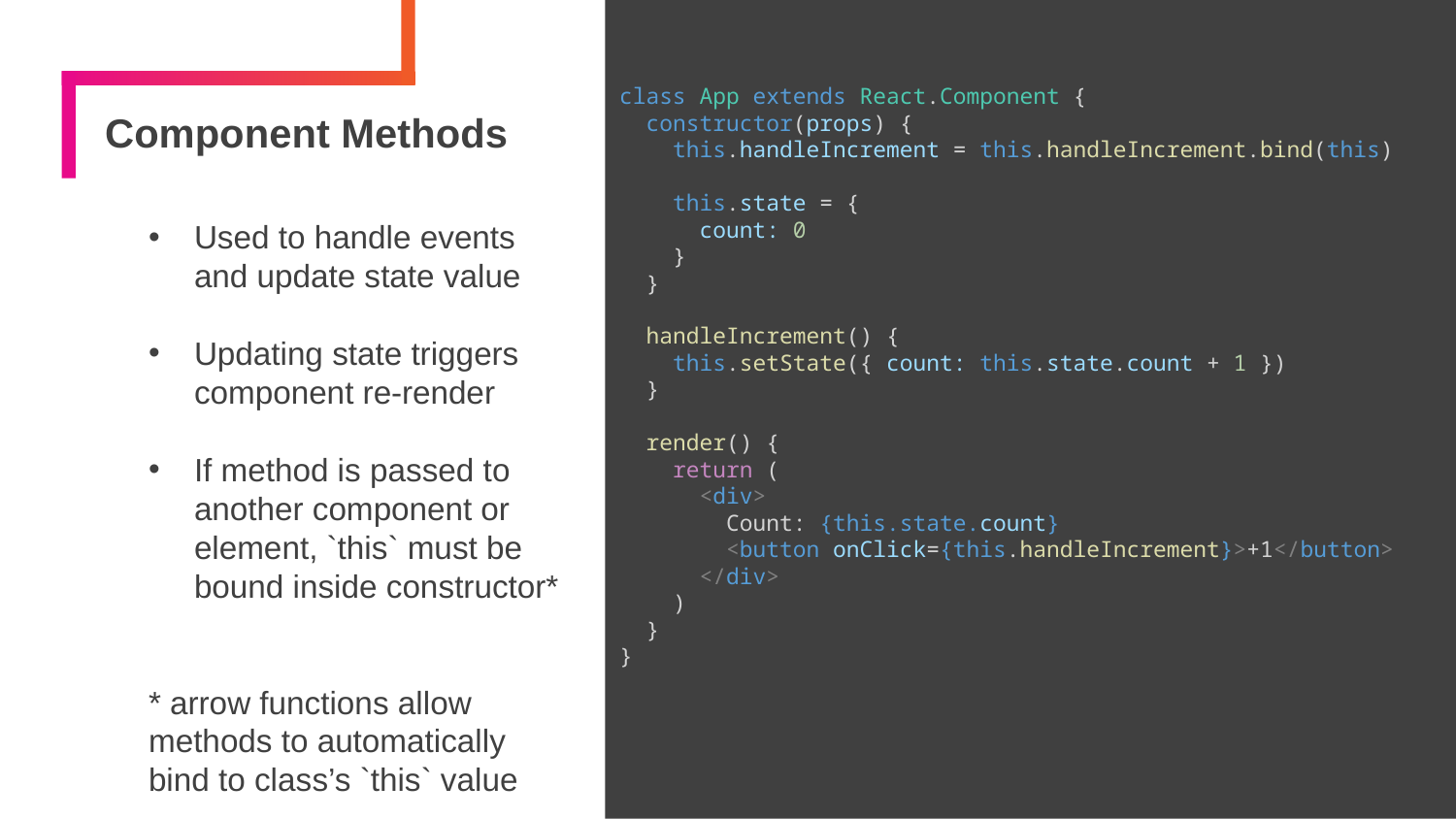

class App extends React.Component {
  constructor(props) {
    this.handleIncrement = this.handleIncrement.bind(this)
    this.state = {
      count: 0
    }
  }
  handleIncrement() {
    this.setState({ count: this.state.count + 1 })
  }
  render() {
    return (
      <div>
        Count: {this.state.count}
        <button onClick={this.handleIncrement}>+1</button>
      </div>
    )
  }
}

# Component Methods

Used to handle events and update state value

Updating state triggers component re-render

If method is passed to another component or element, `this` must be bound inside constructor*

* arrow functions allow methods to automatically bind to class’s `this` value

13